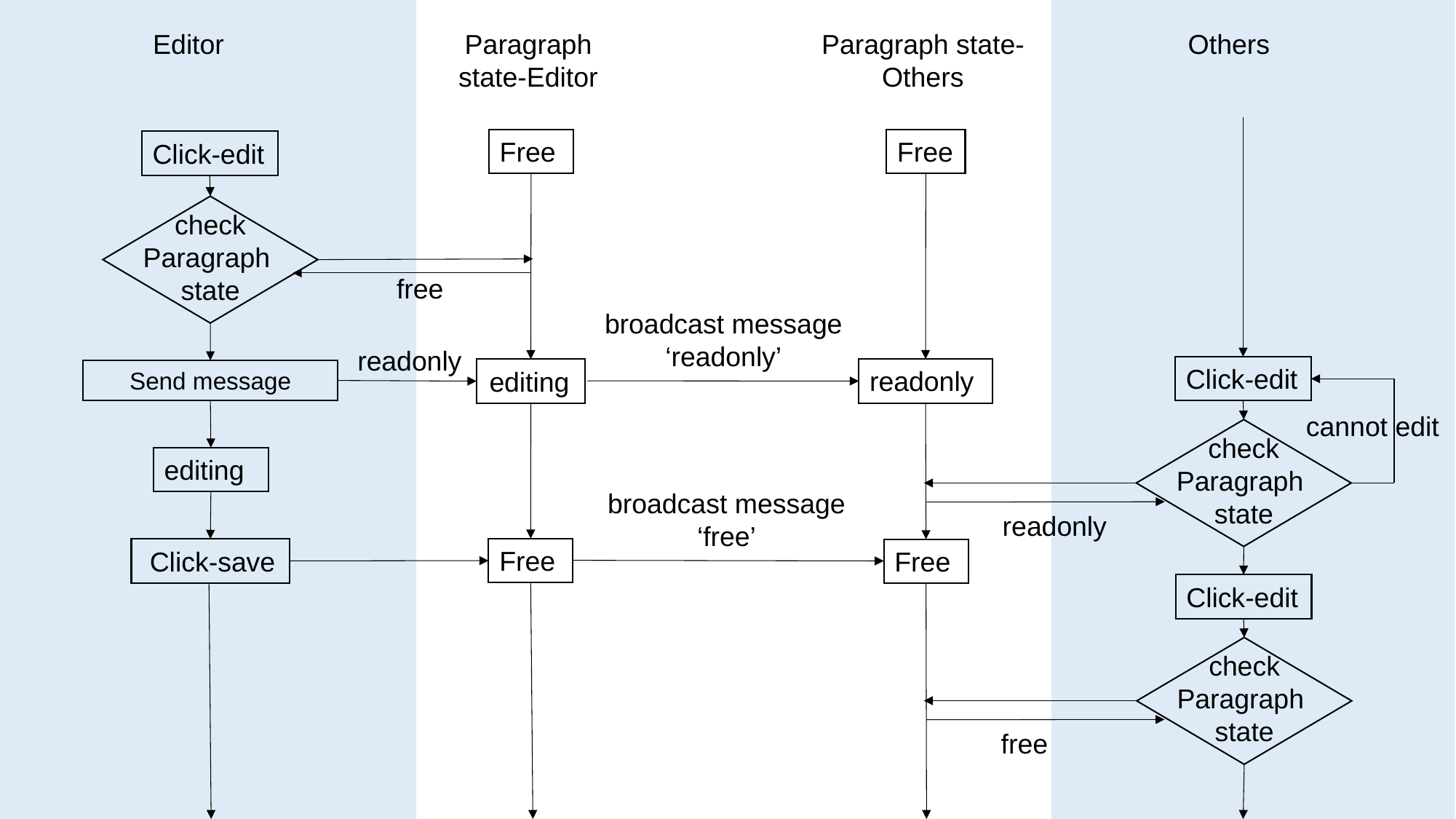

Paragraph state-Others
Editor
Paragraph state-Editor
Others

Free

Free
Click-edit

check
Paragraph
state
free
broadcast message
‘readonly’
readonly
Click-edit

readonly

editing
Send message

cannot edit

check
Paragraph
state
editing

broadcast message
‘free’
readonly

Free
Click-save

Free
Click-edit

check
Paragraph
state
free